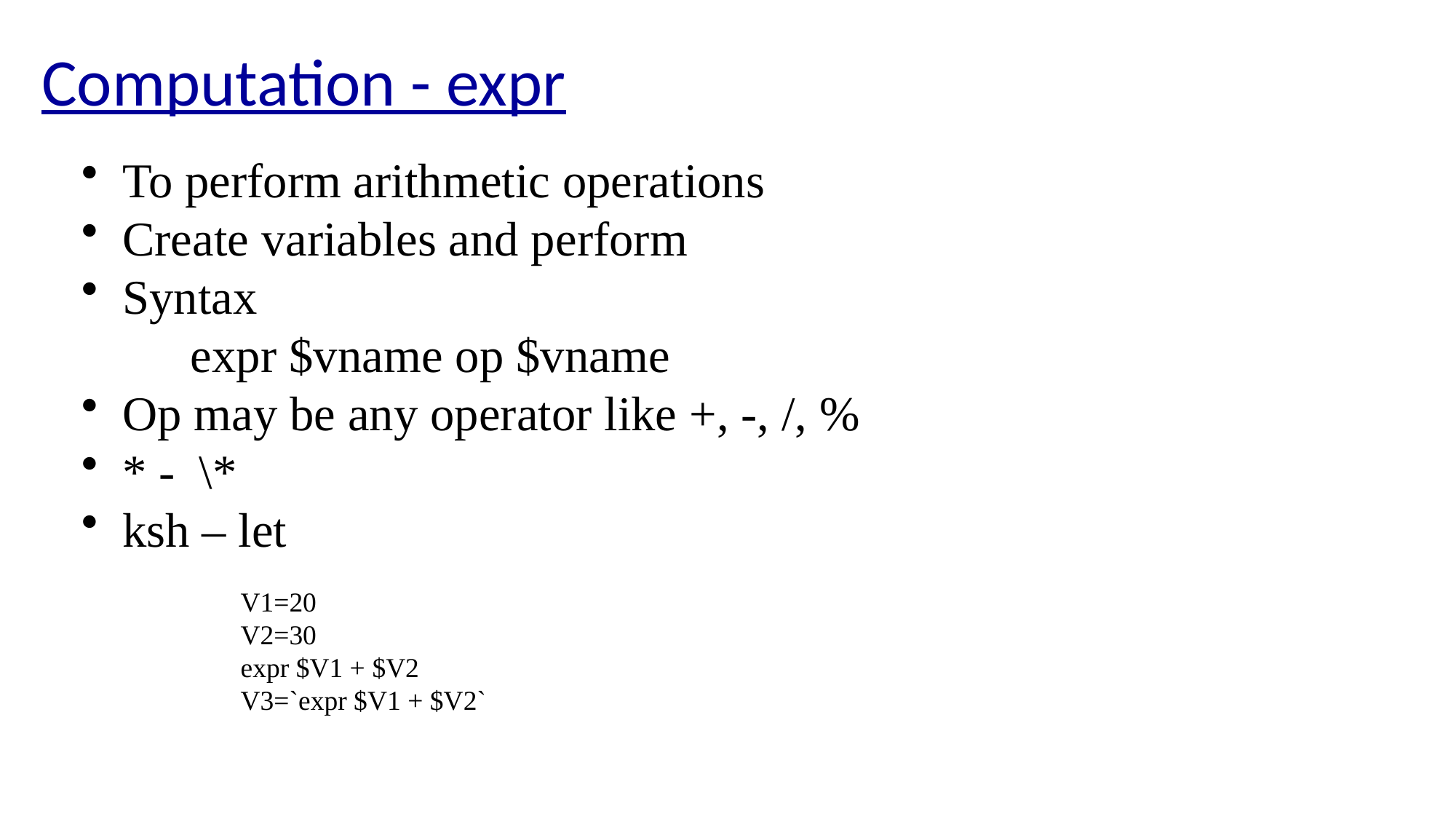

Computation - expr
To perform arithmetic operations
Create variables and perform
Syntax
	expr $vname op $vname
Op may be any operator like +, -, /, %
* -  \*
ksh – let

V1=20
V2=30
expr $V1 + $V2
V3=`expr $V1 + $V2`